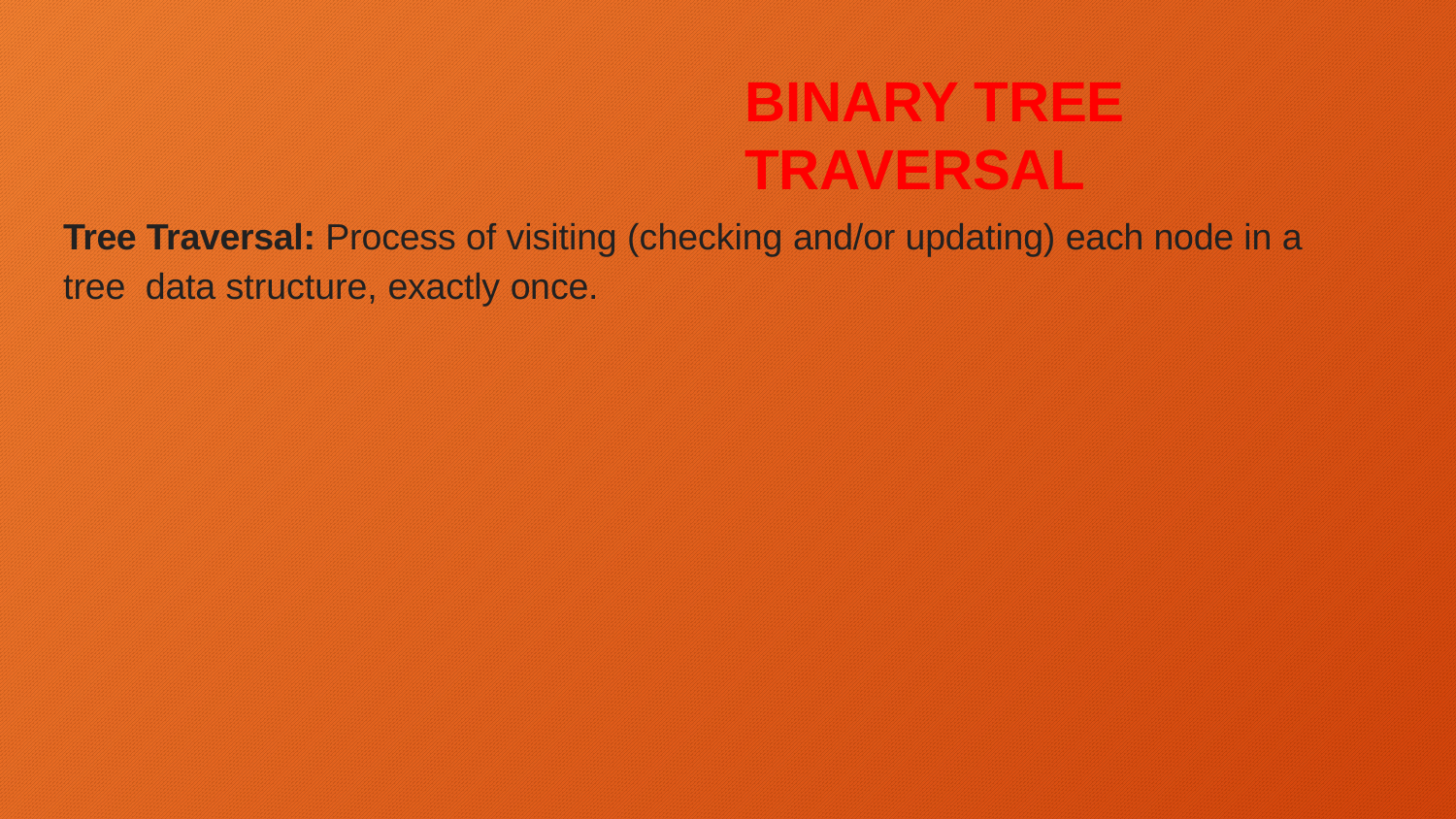

BINARY TREE TRAVERSAL
Tree Traversal: Process of visiting (checking and/or updating) each node in a tree  data structure, exactly once.